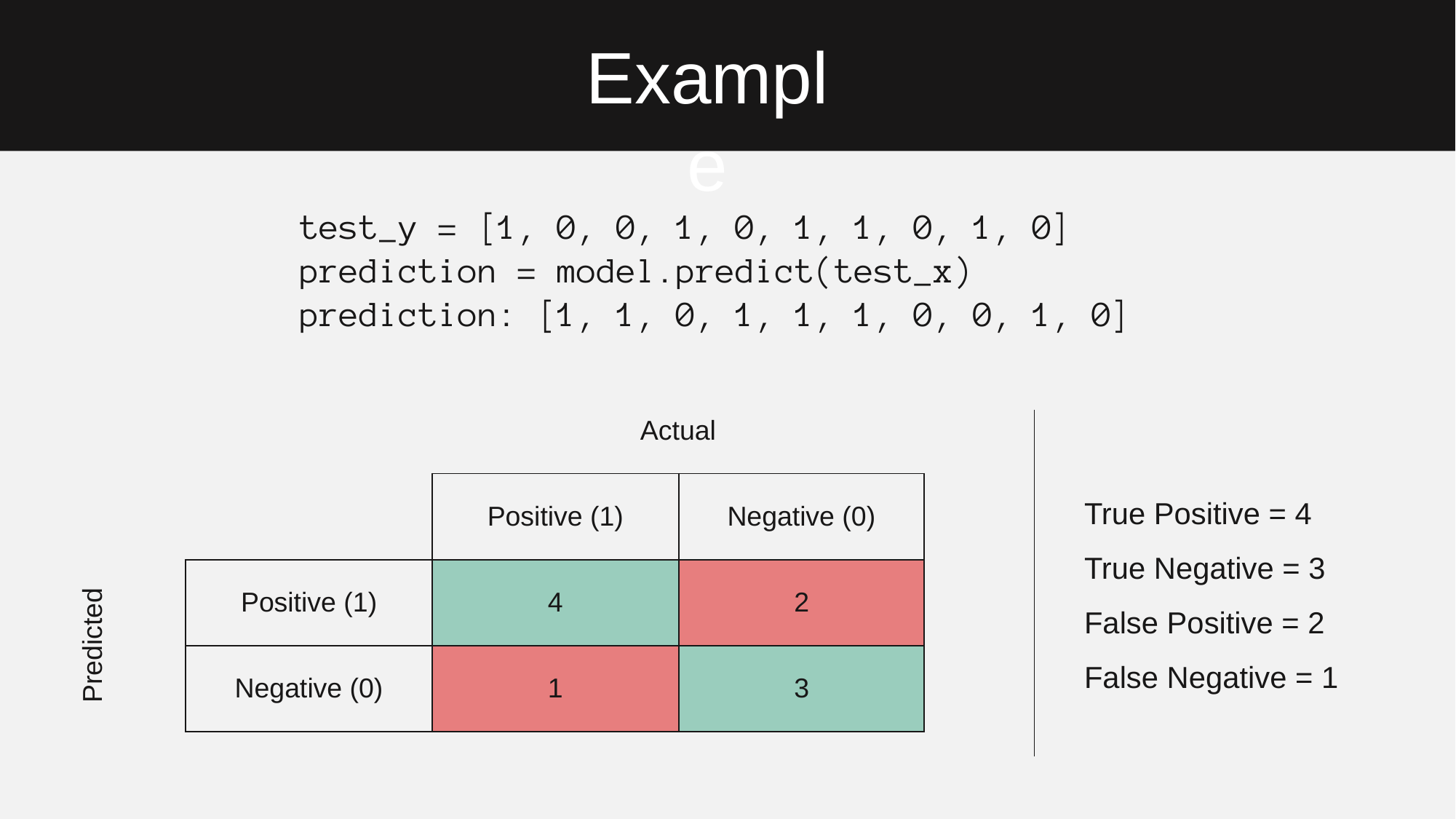

Example
test_y = [1, 0, 0, 1, 0, 1, 1, 0, 1, 0]
prediction = model.predict(test_x)
prediction: [1, 1, 0, 1, 1, 1, 0, 0, 1, 0]
|  |  | Actual |  |
| --- | --- | --- | --- |
|  |  | Positive (1) | Negative (0) |
| Predicted | Positive (1) | 4 | 2 |
|  | Negative (0) | 1 | 3 |
True Positive = 4
True Negative = 3
False Positive = 2
False Negative = 1